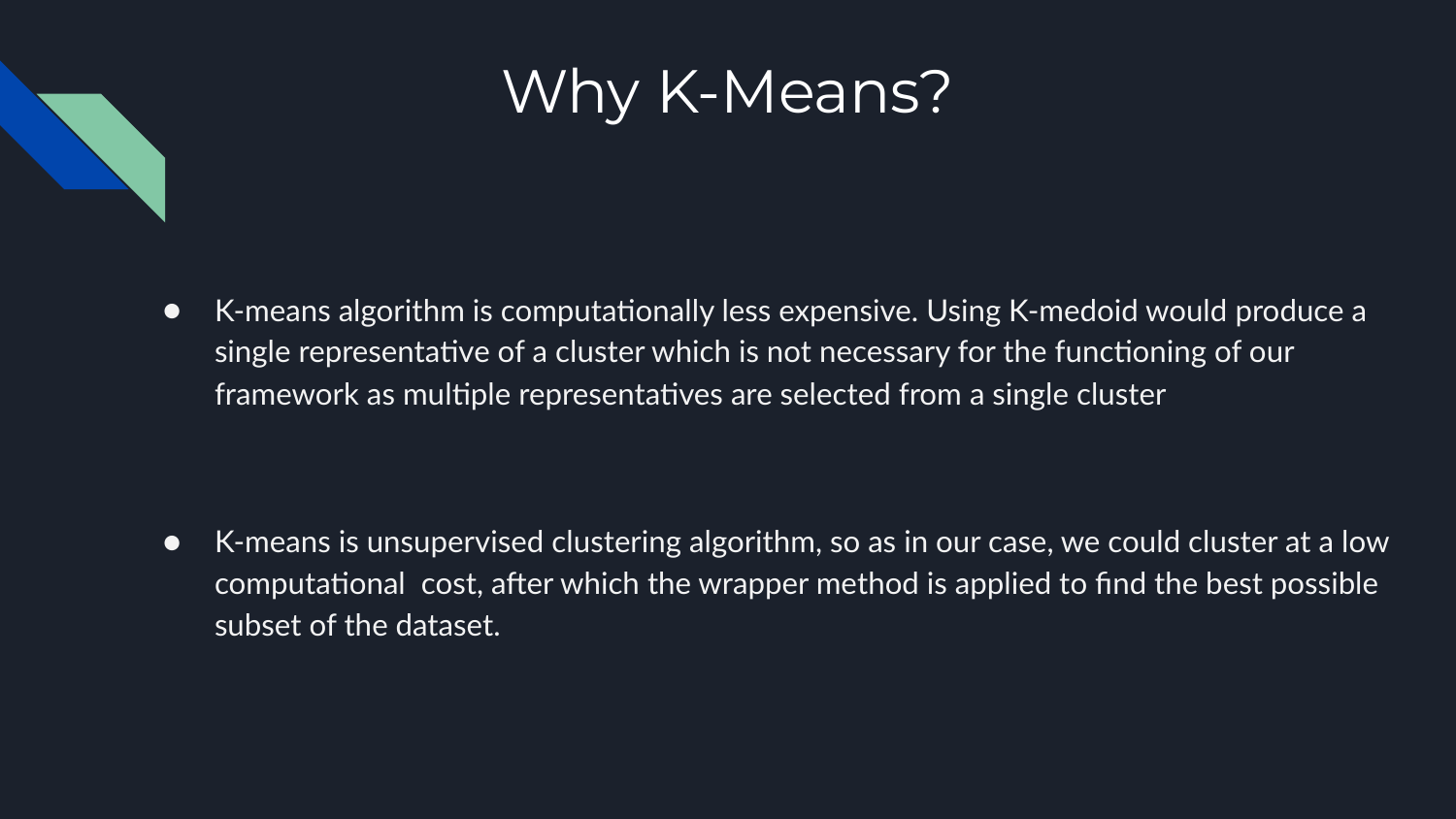

# Why K-Means?
K-means algorithm is computationally less expensive. Using K-medoid would produce a single representative of a cluster which is not necessary for the functioning of our framework as multiple representatives are selected from a single cluster

K-means is unsupervised clustering algorithm, so as in our case, we could cluster at a low computational  cost, after which the wrapper method is applied to find the best possible subset of the dataset.